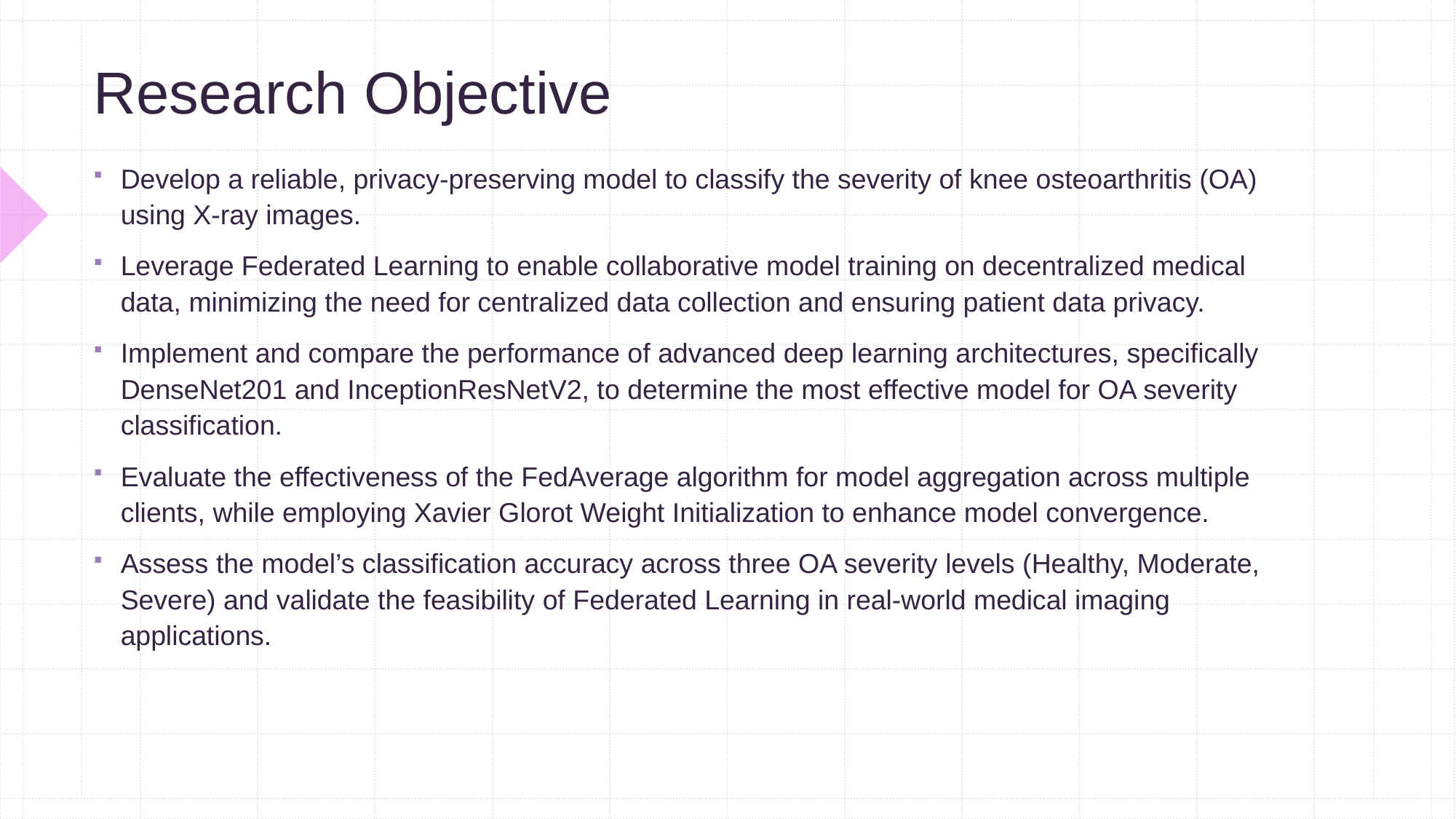

# Research Objective
Develop a reliable, privacy-preserving model to classify the severity of knee osteoarthritis (OA) using X-ray images.
Leverage Federated Learning to enable collaborative model training on decentralized medical data, minimizing the need for centralized data collection and ensuring patient data privacy.
Implement and compare the performance of advanced deep learning architectures, specifically DenseNet201 and InceptionResNetV2, to determine the most effective model for OA severity classification.
Evaluate the effectiveness of the FedAverage algorithm for model aggregation across multiple clients, while employing Xavier Glorot Weight Initialization to enhance model convergence.
Assess the model’s classification accuracy across three OA severity levels (Healthy, Moderate, Severe) and validate the feasibility of Federated Learning in real-world medical imaging applications.